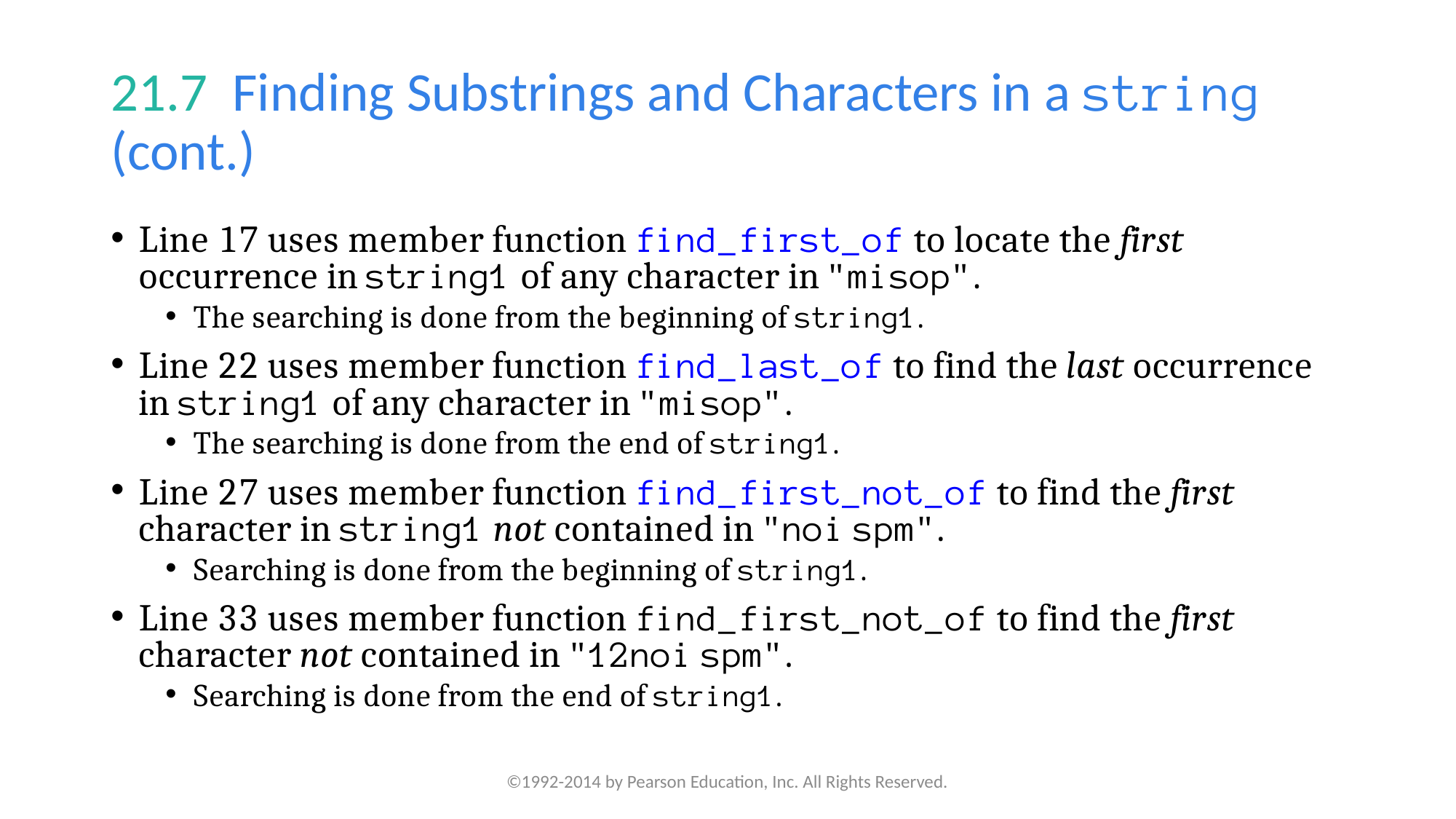

# 21.7  Finding Substrings and Characters in a string (cont.)
Line 17 uses member function find_first_of to locate the first occurrence in string1 of any character in "misop".
The searching is done from the beginning of string1.
Line 22 uses member function find_last_of to find the last occurrence in string1 of any character in "misop".
The searching is done from the end of string1.
Line 27 uses member function find_first_not_of to find the first character in string1 not contained in "noi spm".
Searching is done from the beginning of string1.
Line 33 uses member function find_first_not_of to find the first character not contained in "12noi spm".
Searching is done from the end of string1.
©1992-2014 by Pearson Education, Inc. All Rights Reserved.